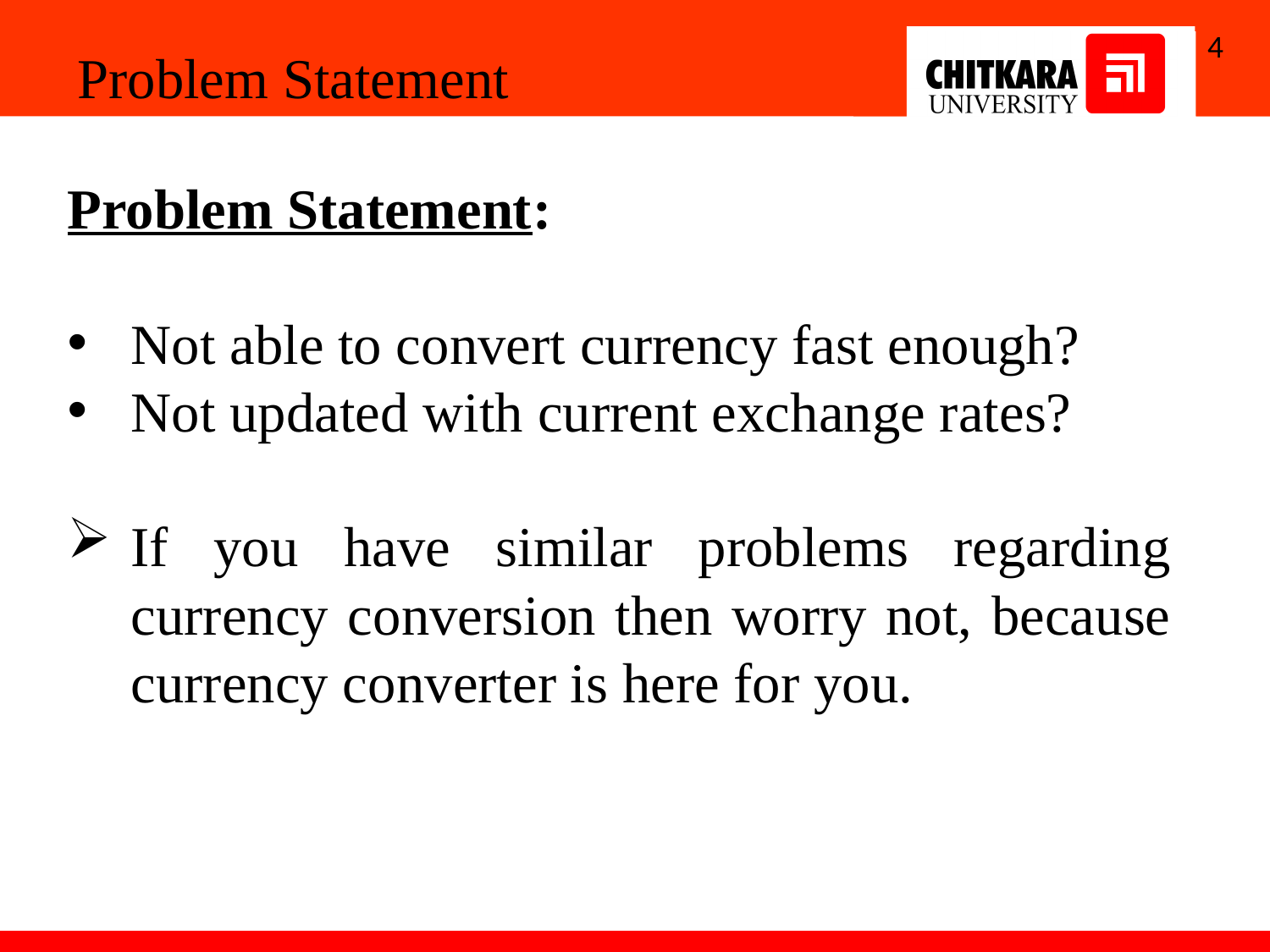

4
Problem Statement
Problem Statement:

Not able to convert currency fast enough?
Not updated with current exchange rates?

If you have similar problems regarding currency conversion then worry not, because currency converter is here for you.